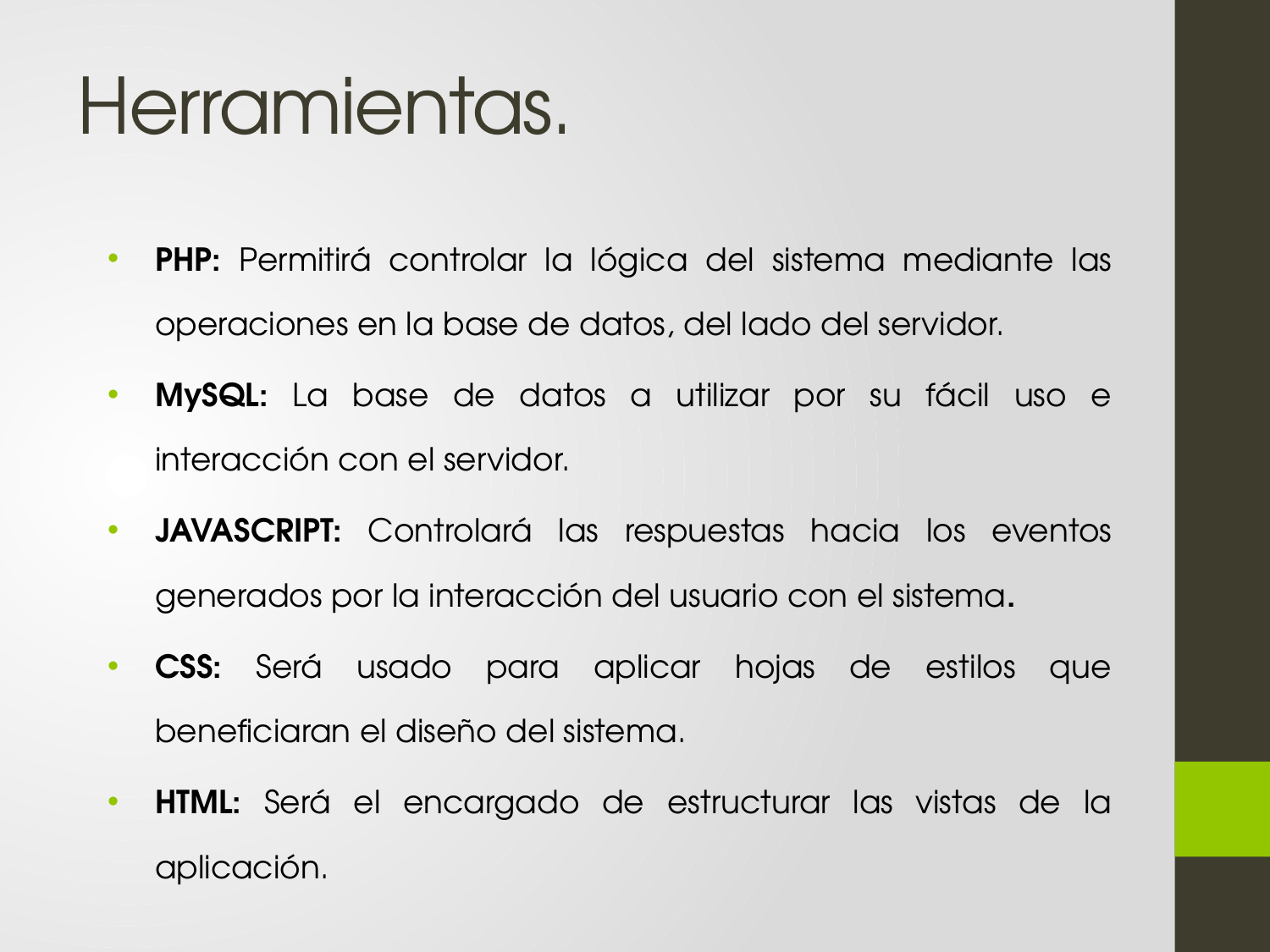

# Herramientas.
PHP: Permitirá controlar la lógica del sistema mediante las operaciones en la base de datos, del lado del servidor.
MySQL: La base de datos a utilizar por su fácil uso e interacción con el servidor.
JAVASCRIPT: Controlará las respuestas hacia los eventos generados por la interacción del usuario con el sistema.
CSS: Será usado para aplicar hojas de estilos que beneficiaran el diseño del sistema.
HTML: Será el encargado de estructurar las vistas de la aplicación.